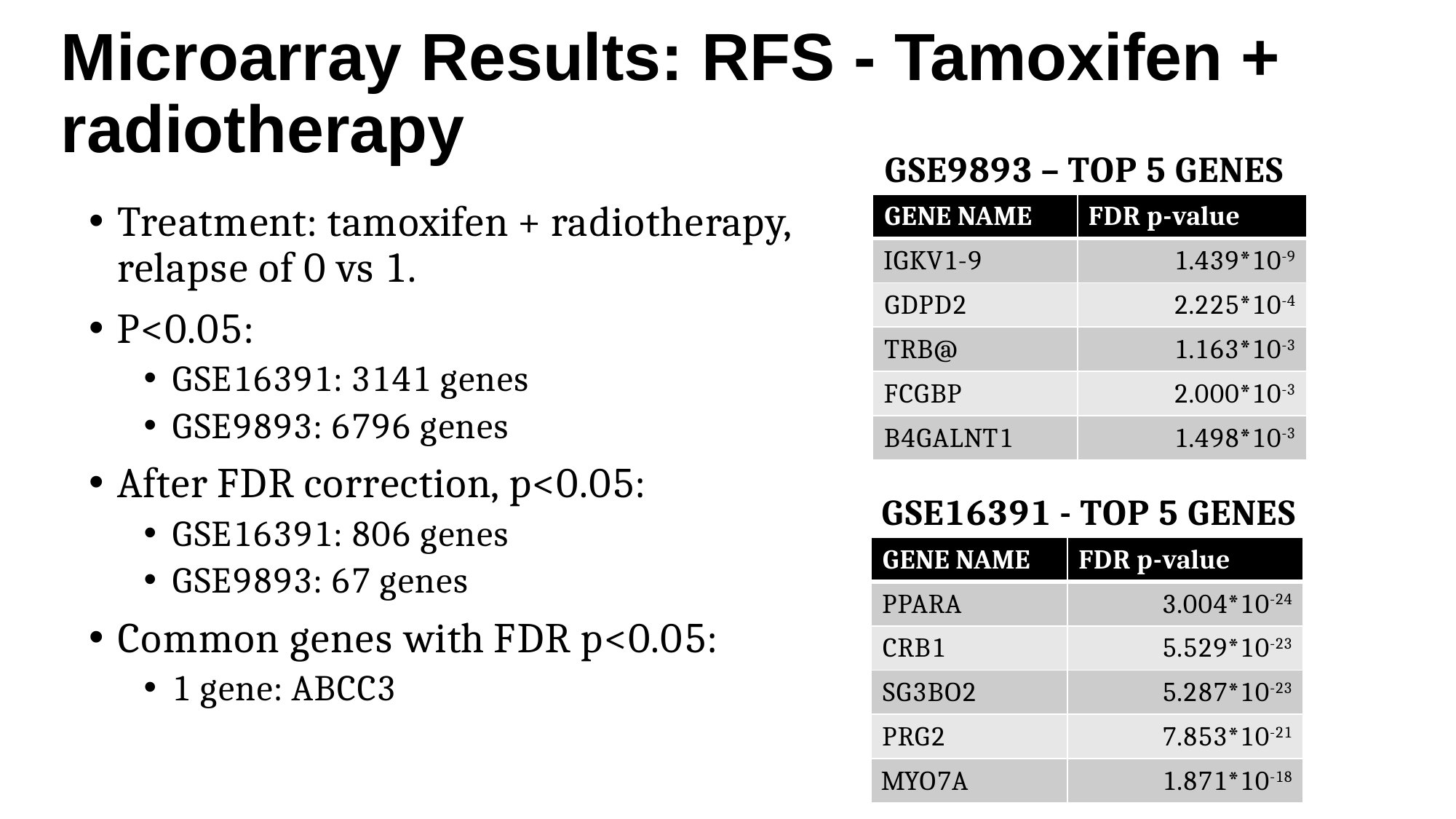

# Microarray Results: RFS - Tamoxifen + radiotherapy
GSE9893 – TOP 5 GENES
| GENE NAME | FDR p-value |
| --- | --- |
| IGKV1-9 | 1.439\*10-9 |
| GDPD2 | 2.225\*10-4 |
| TRB@ | 1.163\*10-3 |
| FCGBP | 2.000\*10-3 |
| B4GALNT1 | 1.498\*10-3 |
Treatment: tamoxifen + radiotherapy, relapse of 0 vs 1.
P<0.05:
GSE16391: 3141 genes
GSE9893: 6796 genes
After FDR correction, p<0.05:
GSE16391: 806 genes
GSE9893: 67 genes
Common genes with FDR p<0.05:
1 gene: ABCC3

GSE16391 - TOP 5 GENES
| GENE NAME | FDR p-value |
| --- | --- |
| PPARA | 3.004\*10-24 |
| CRB1 | 5.529\*10-23 |
| SG3BO2 | 5.287\*10-23 |
| PRG2 | 7.853\*10-21 |
| MYO7A | 1.871\*10-18 |